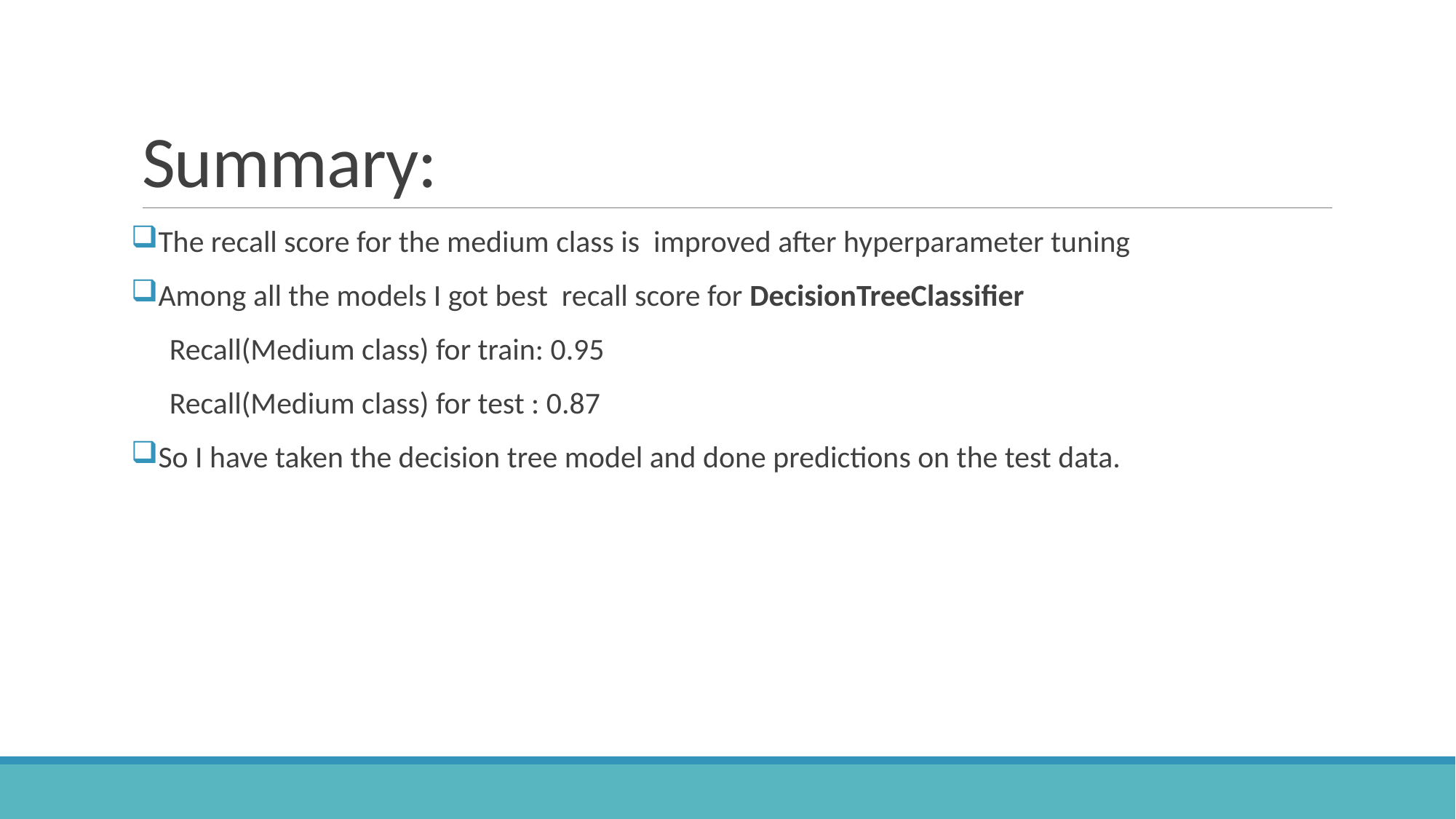

# Summary:
The recall score for the medium class is  improved after hyperparameter tuning
Among all the models I got best  recall score for DecisionTreeClassifier
    Recall(Medium class) for train: 0.95
    Recall(Medium class) for test : 0.87
So I have taken the decision tree model and done predictions on the test data.